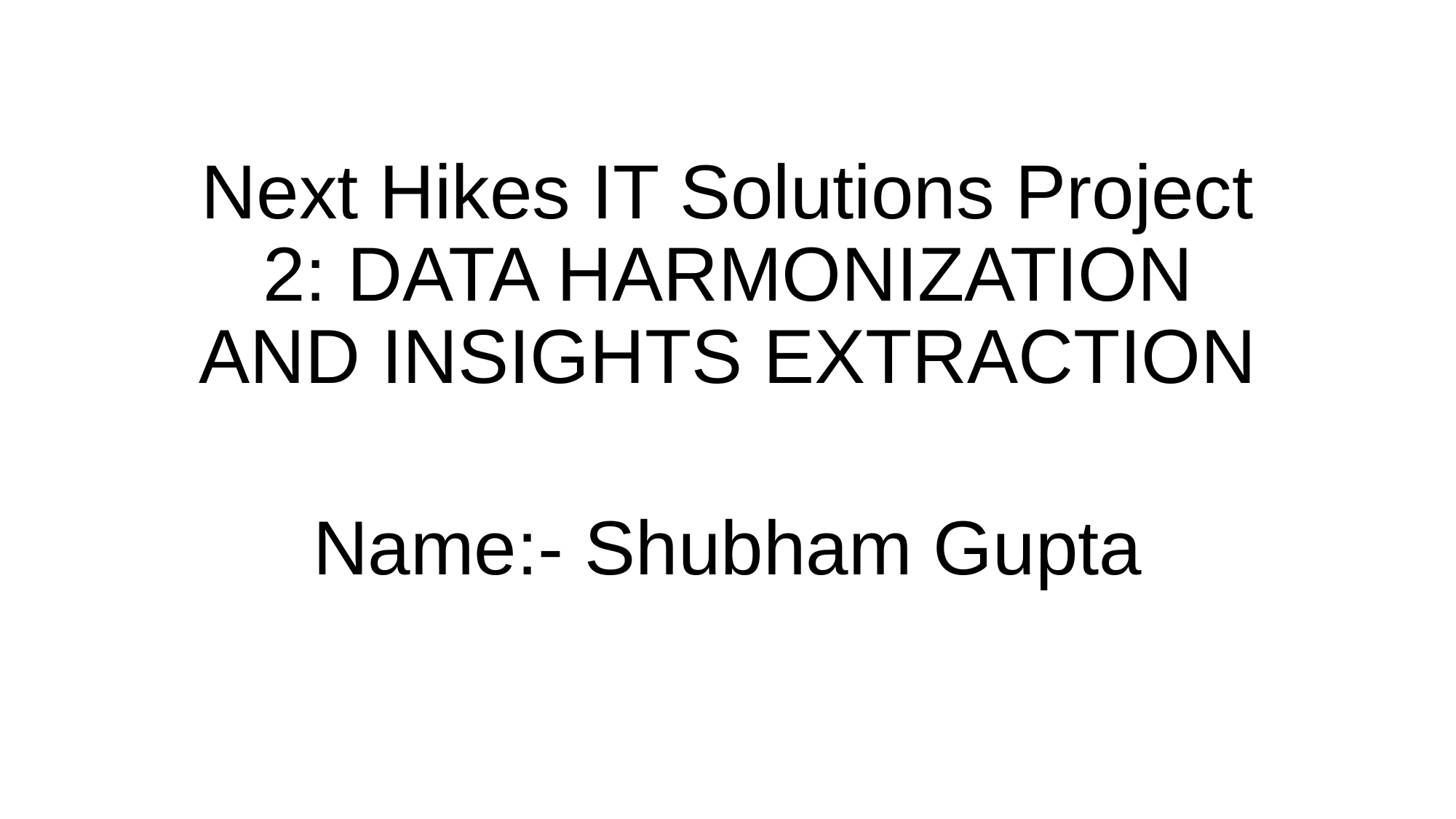

Next Hikes IT Solutions Project 2: DATA HARMONIZATION AND INSIGHTS EXTRACTION

Name:- Shubham Gupta